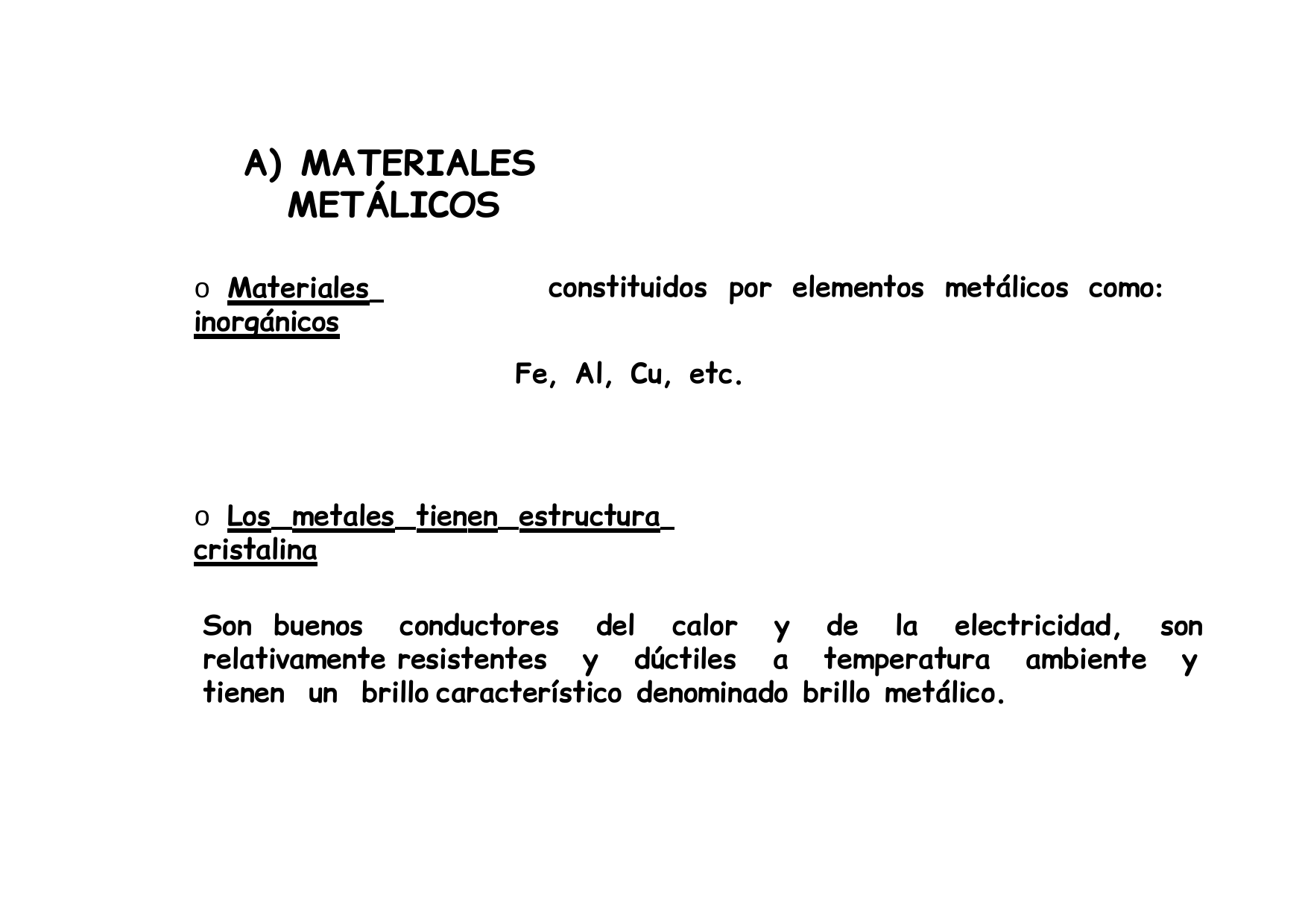

A)	MATERIALES  METÁLICOS
constituidos	por	elementos	metálicos	como:
o Materiales   inorgánicos
Fe,  Al,  Cu,  etc.
o Los   metales   tienen   estructura   cristalina
Son buenos  conductores  del  calor  y  de  la  electricidad,  son  relativamente resistentes   y   dúctiles   a   temperatura   ambiente   y   tienen   un   brillo característico  denominado  brillo  metálico.